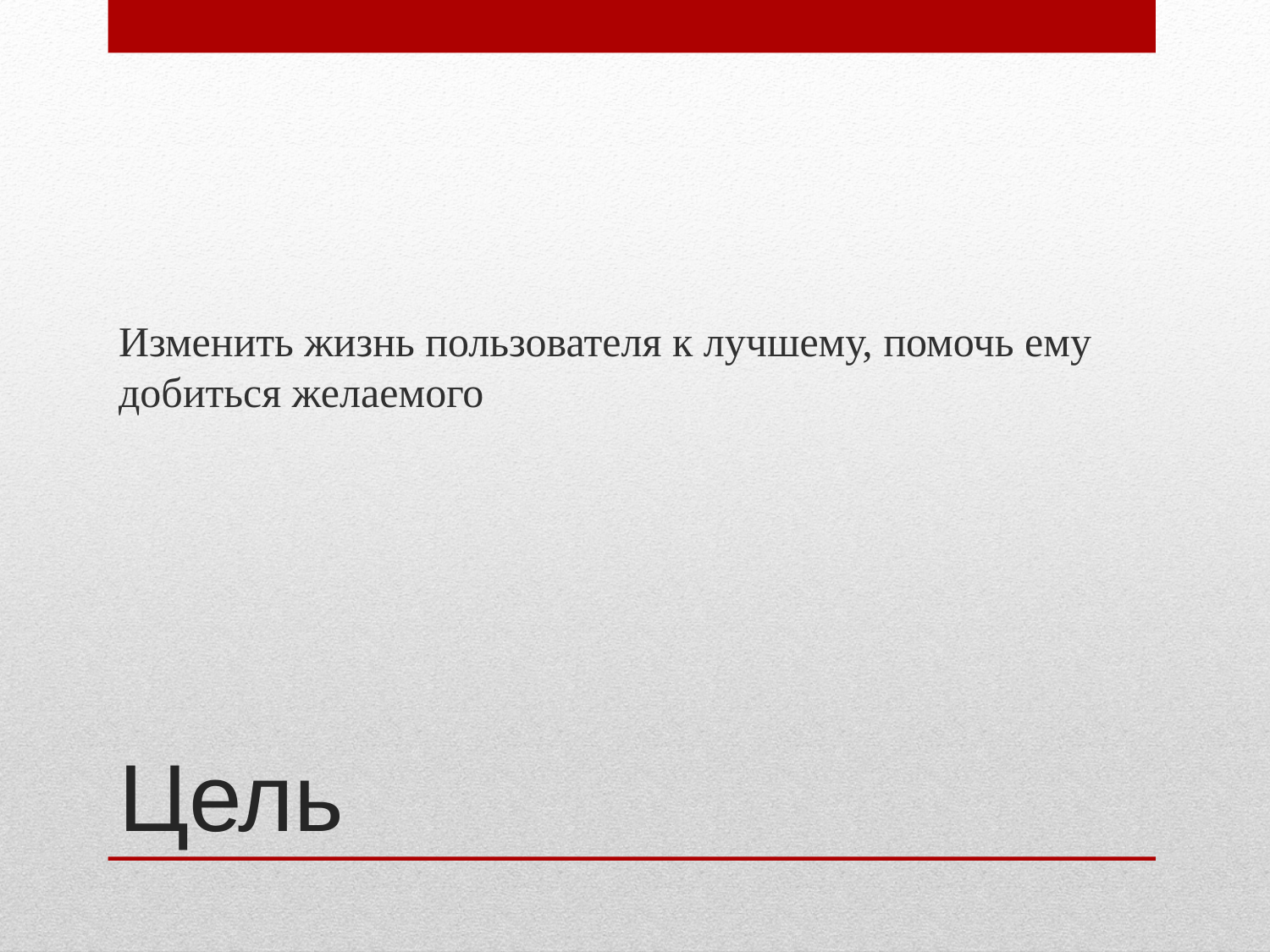

Изменить жизнь пользователя к лучшему, помочь ему добиться желаемого
# Цель